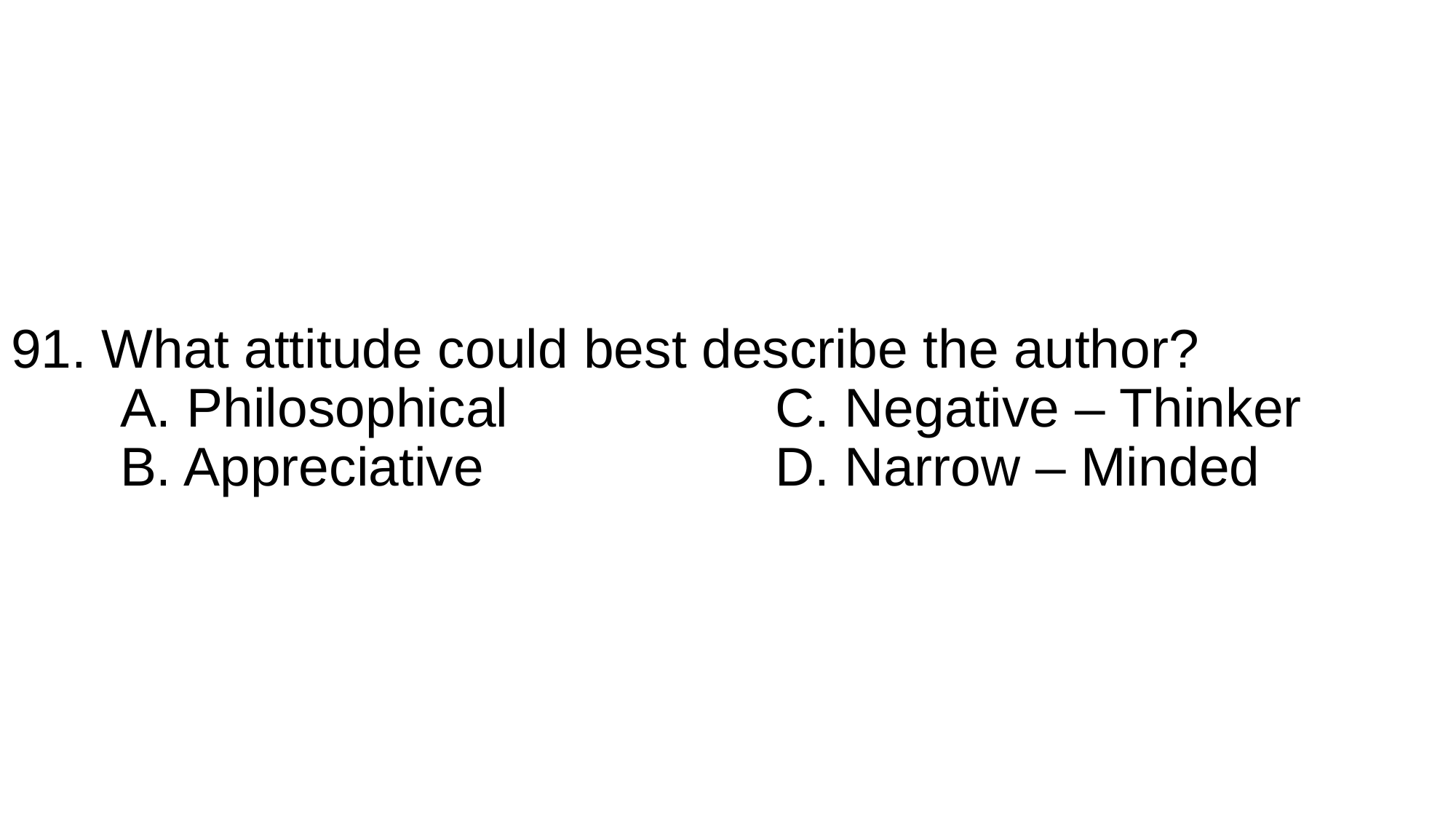

# 91. What attitude could best describe the author? A. Philosophical			C. Negative – Thinker B. Appreciative			D. Narrow – Minded